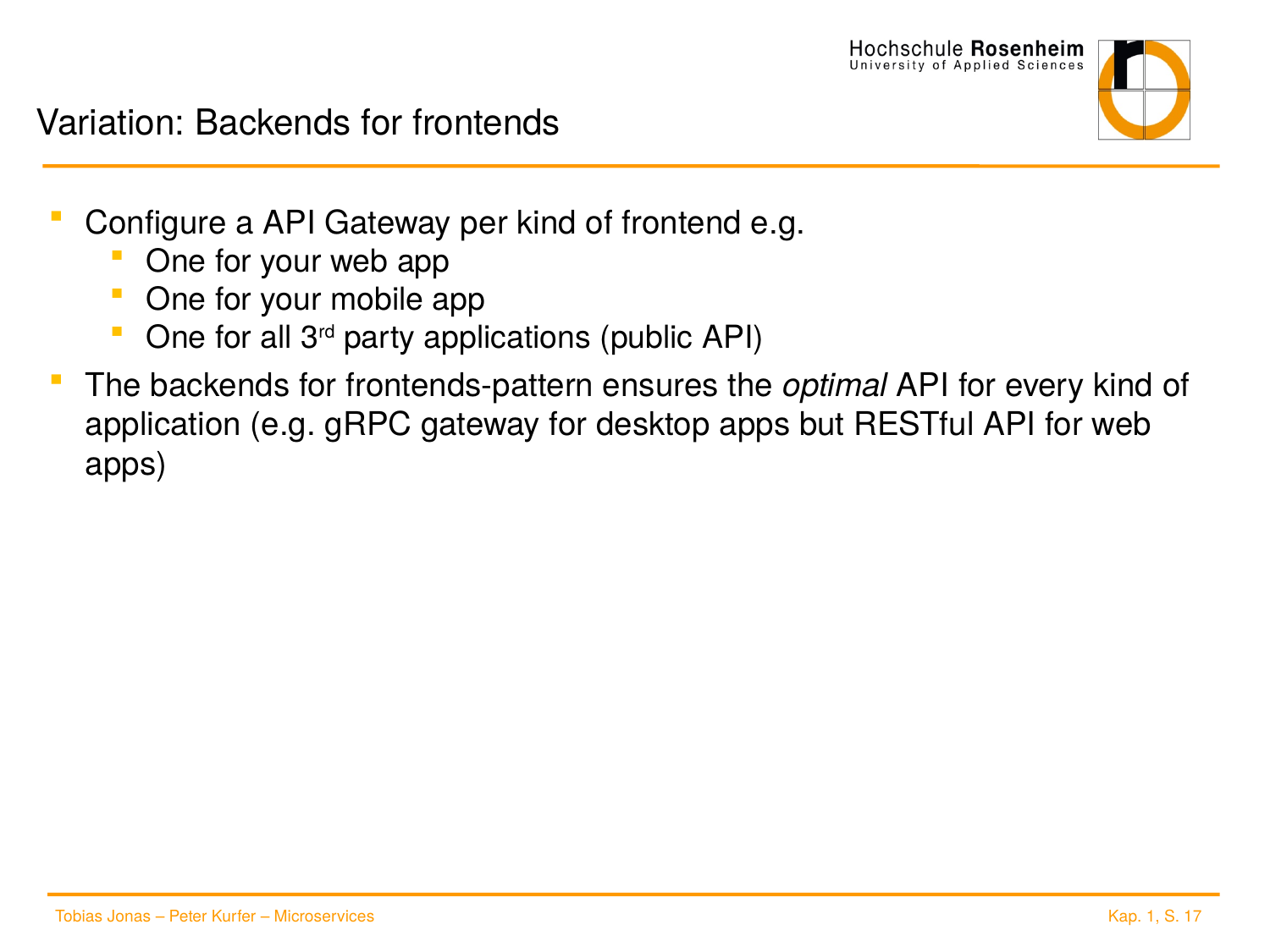

# Variation: Backends for frontends
Configure a API Gateway per kind of frontend e.g.
One for your web app
One for your mobile app
One for all 3rd party applications (public API)
The backends for frontends-pattern ensures the optimal API for every kind of application (e.g. gRPC gateway for desktop apps but RESTful API for web apps)